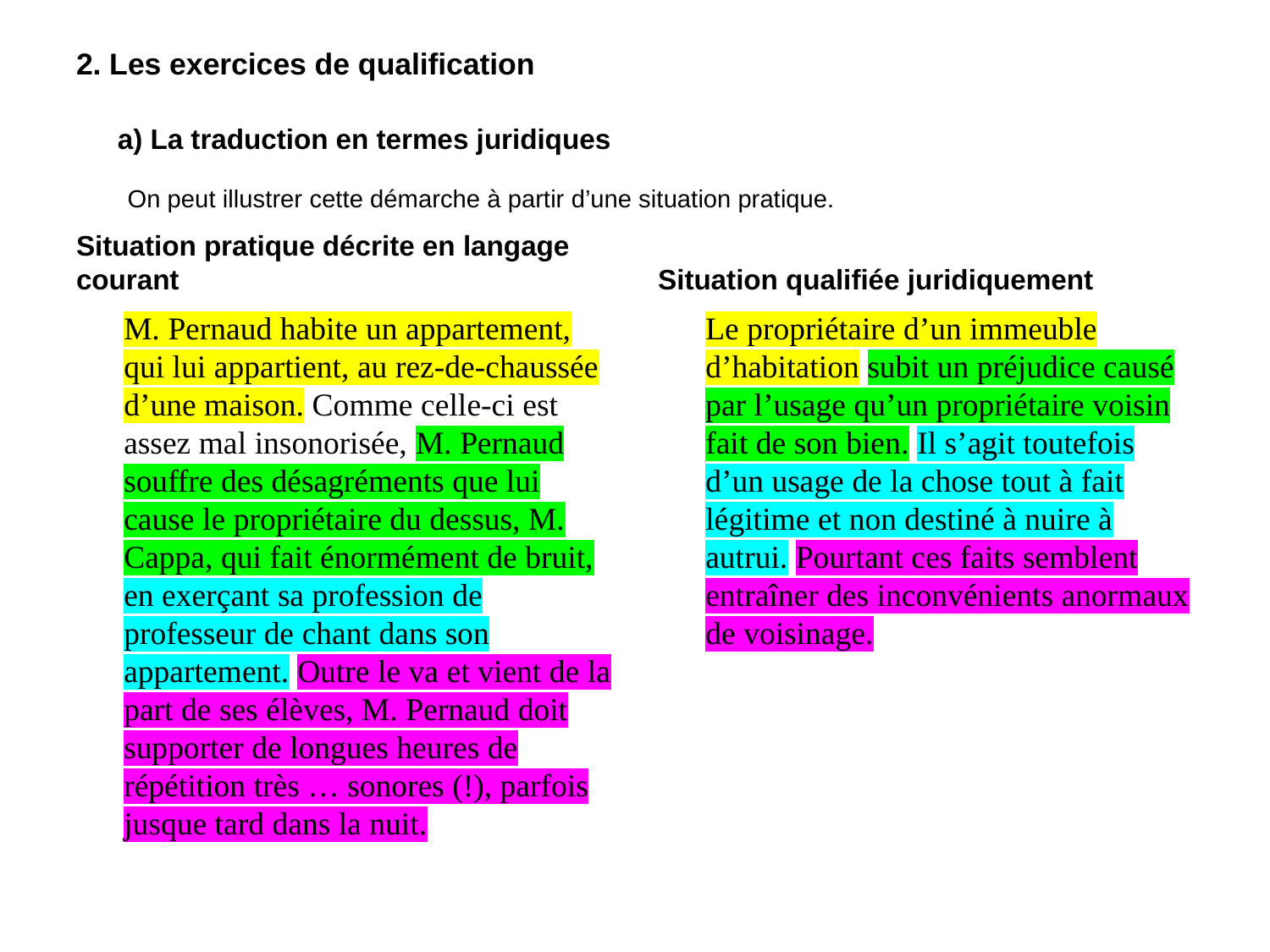

# 2. Les exercices de qualification
a) La traduction en termes juridiques
On peut illustrer cette démarche à partir d’une situation pratique.
Situation pratique décrite en langage courant
Situation qualifiée juridiquement
	M. Pernaud habite un appartement, qui lui appartient, au rez-de-chaussée d’une maison. Comme celle-ci est assez mal insonorisée, M. Pernaud souffre des désagréments que lui cause le propriétaire du dessus, M. Cappa, qui fait énormément de bruit, en exerçant sa profession de professeur de chant dans son appartement. Outre le va et vient de la part de ses élèves, M. Pernaud doit supporter de longues heures de répétition très … sonores (!), parfois jusque tard dans la nuit.
	Le propriétaire d’un immeuble d’habitation subit un préjudice causé par l’usage qu’un propriétaire voisin fait de son bien. Il s’agit toutefois d’un usage de la chose tout à fait légitime et non destiné à nuire à autrui. Pourtant ces faits semblent entraîner des inconvénients anormaux de voisinage.